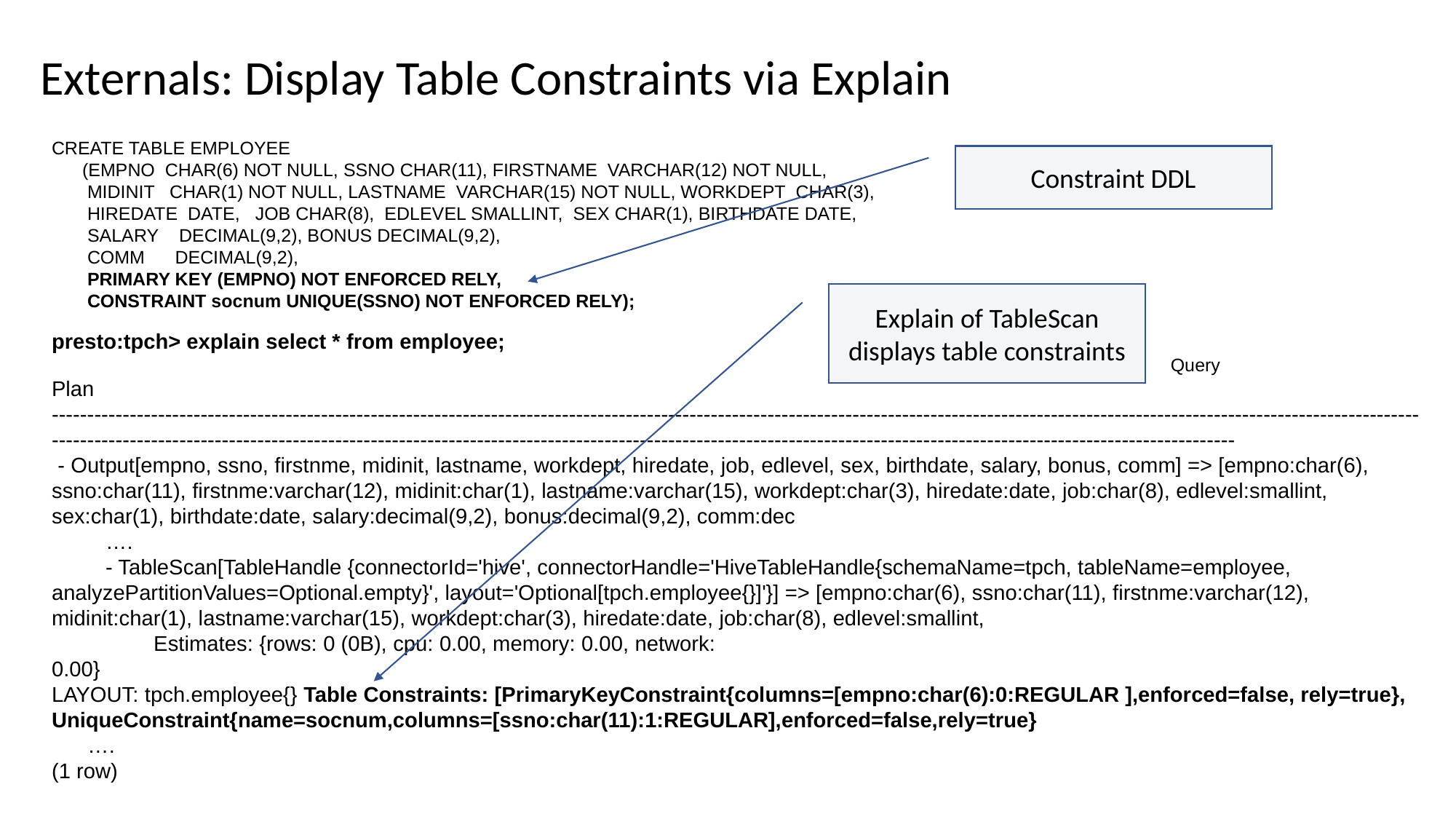

# Externals: Display Table Constraints via Explain
CREATE TABLE EMPLOYEE
      (EMPNO  CHAR(6) NOT NULL, SSNO CHAR(11), FIRSTNAME  VARCHAR(12) NOT NULL,
       MIDINIT   CHAR(1) NOT NULL, LASTNAME  VARCHAR(15) NOT NULL, WORKDEPT  CHAR(3),
       HIREDATE  DATE,   JOB CHAR(8),  EDLEVEL SMALLINT,  SEX CHAR(1), BIRTHDATE DATE,
       SALARY    DECIMAL(9,2), BONUS DECIMAL(9,2),
       COMM      DECIMAL(9,2),
       PRIMARY KEY (EMPNO) NOT ENFORCED RELY,
       CONSTRAINT socnum UNIQUE(SSNO) NOT ENFORCED RELY);
Constraint DDL
Explain of TableScan displays table constraints
presto:tpch> explain select * from employee;
                                                                                                                                                                                                                            Query Plan
------------------------------------------------------------------------------------------------------------------------------------------------------------------------------------------------------------------------------------------------------------------------------------------------------------------------------------------------------------------------
 - Output[empno, ssno, firstnme, midinit, lastname, workdept, hiredate, job, edlevel, sex, birthdate, salary, bonus, comm] => [empno:char(6), ssno:char(11), firstnme:varchar(12), midinit:char(1), lastname:varchar(15), workdept:char(3), hiredate:date, job:char(8), edlevel:smallint, sex:char(1), birthdate:date, salary:decimal(9,2), bonus:decimal(9,2), comm:dec
         ….
         - TableScan[TableHandle {connectorId='hive', connectorHandle='HiveTableHandle{schemaName=tpch, tableName=employee, analyzePartitionValues=Optional.empty}', layout='Optional[tpch.employee{}]'}] => [empno:char(6), ssno:char(11), firstnme:varchar(12), midinit:char(1), lastname:varchar(15), workdept:char(3), hiredate:date, job:char(8), edlevel:smallint,
                 Estimates: {rows: 0 (0B), cpu: 0.00, memory: 0.00, network: 0.00}                                                                                                                                                                                                                            LAYOUT: tpch.employee{} Table Constraints: [PrimaryKeyConstraint{columns=[empno:char(6):0:REGULAR ],enforced=false, rely=true},
UniqueConstraint{name=socnum,columns=[ssno:char(11):1:REGULAR],enforced=false,rely=true}
      ….
(1 row)